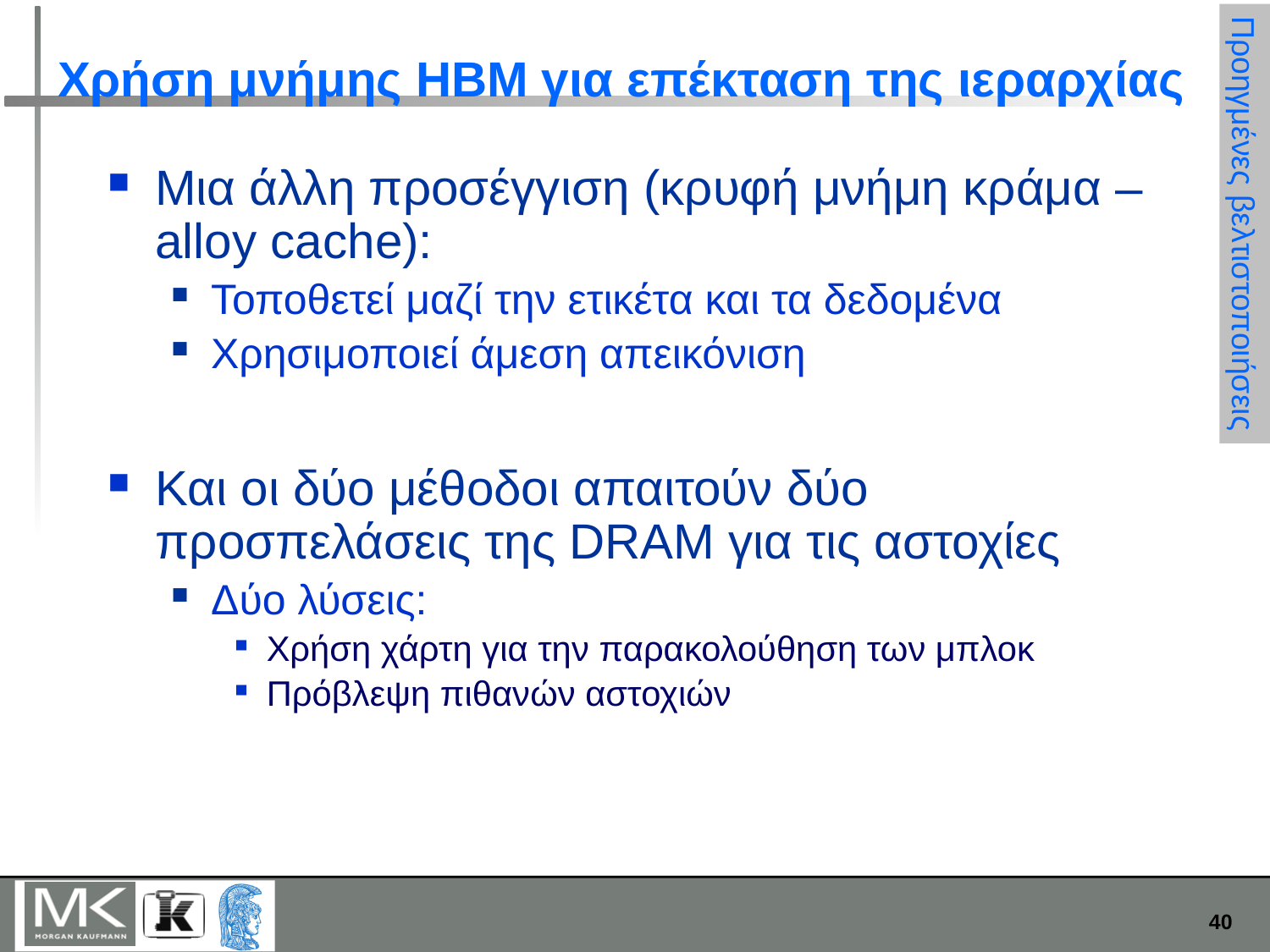

# Χρήση μνήμης HBM για επέκταση της ιεραρχίας
Μια άλλη προσέγγιση (κρυφή μνήμη κράμα – alloy cache):
Τοποθετεί μαζί την ετικέτα και τα δεδομένα
Χρησιμοποιεί άμεση απεικόνιση

Και οι δύο μέθοδοι απαιτούν δύο προσπελάσεις της DRAM για τις αστοχίες
Δύο λύσεις:
Χρήση χάρτη για την παρακολούθηση των μπλοκ
Πρόβλεψη πιθανών αστοχιών
Προηγμένες βελτιστοποιήσεις